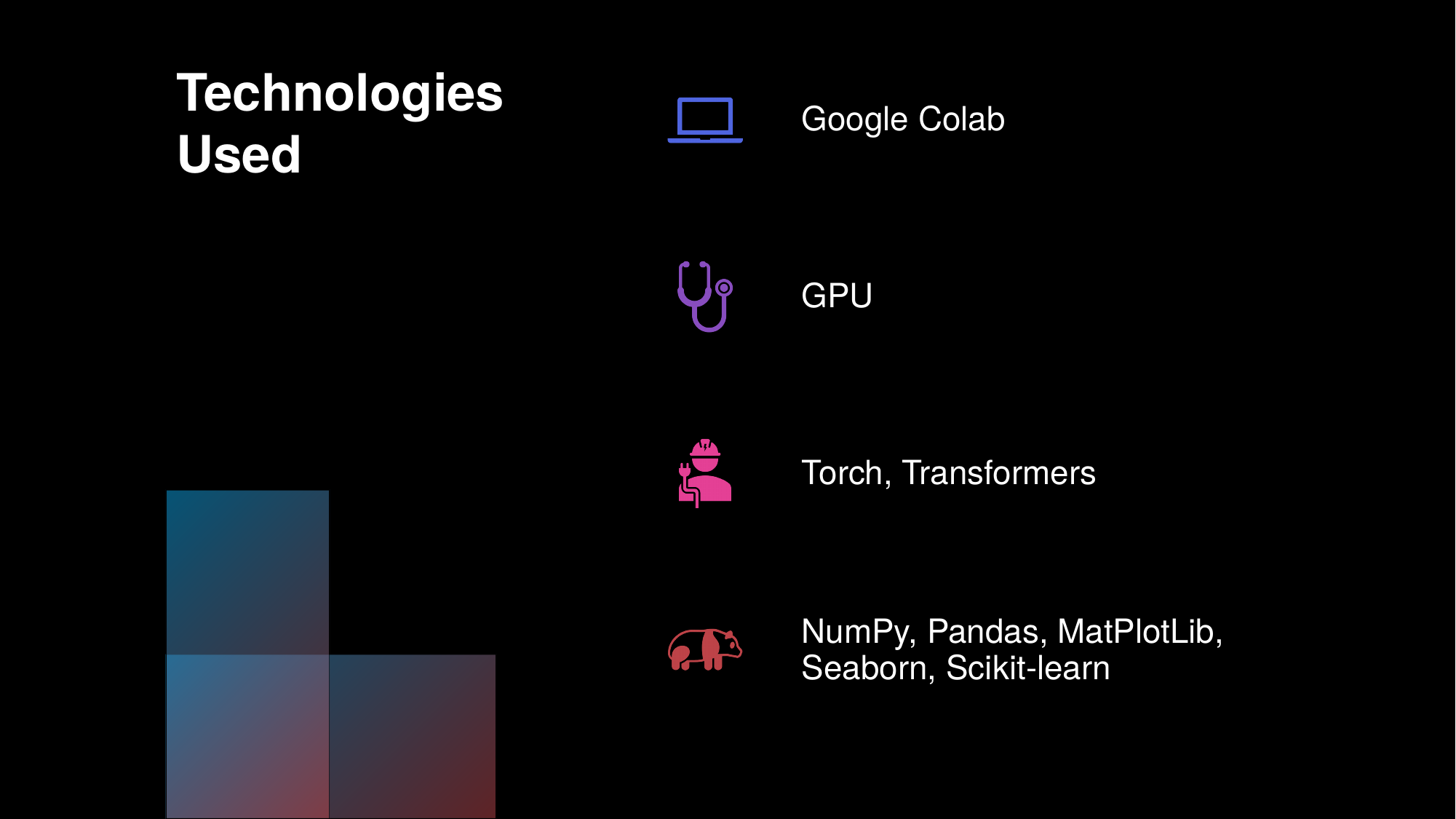

Google Colab
GPU
Torch, Transformers
NumPy, Pandas, MatPlotLib, Seaborn, Scikit-learn
# Technologies Used